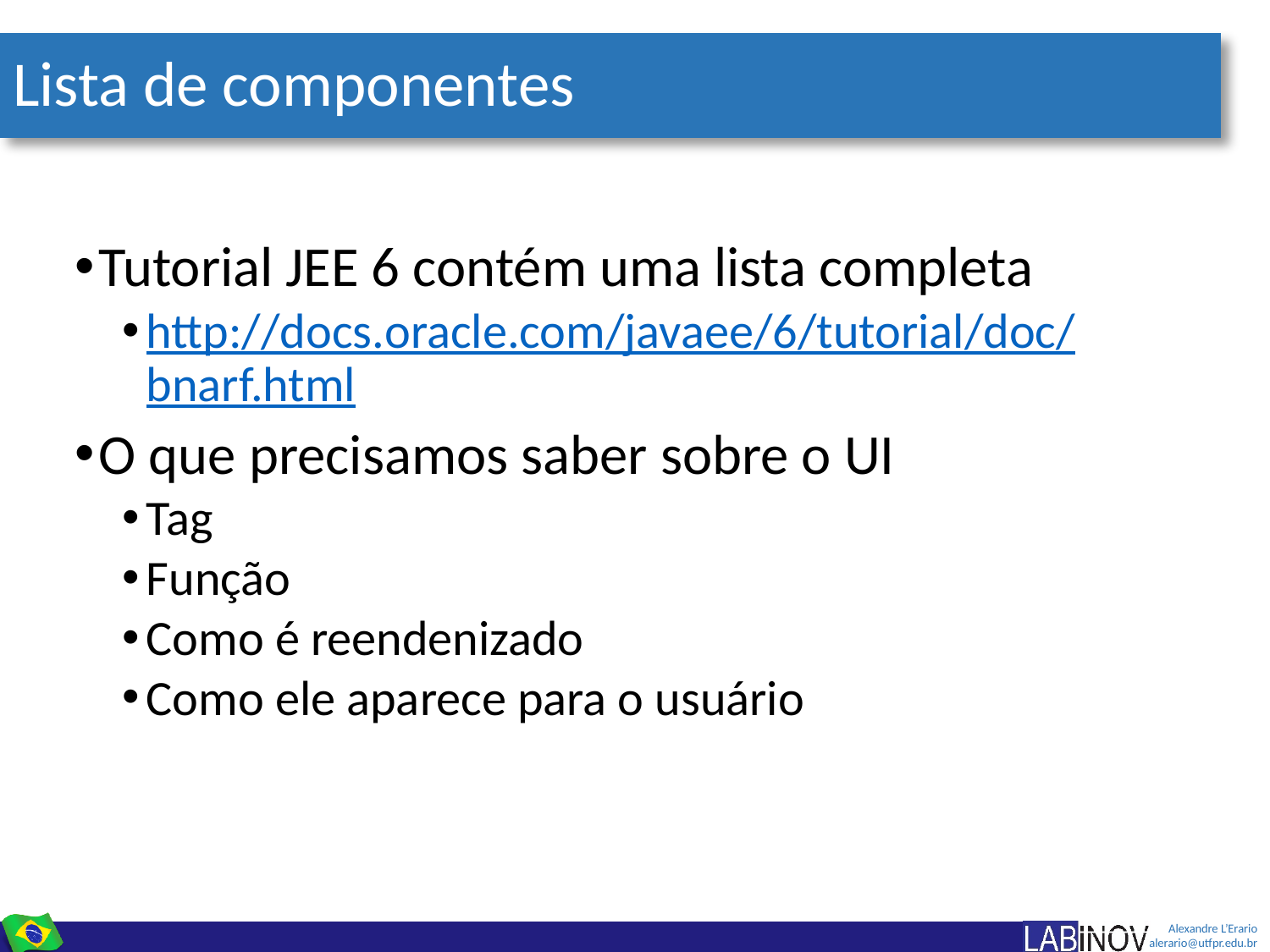

# Lista de componentes
Tutorial JEE 6 contém uma lista completa
http://docs.oracle.com/javaee/6/tutorial/doc/bnarf.html
O que precisamos saber sobre o UI
Tag
Função
Como é reendenizado
Como ele aparece para o usuário